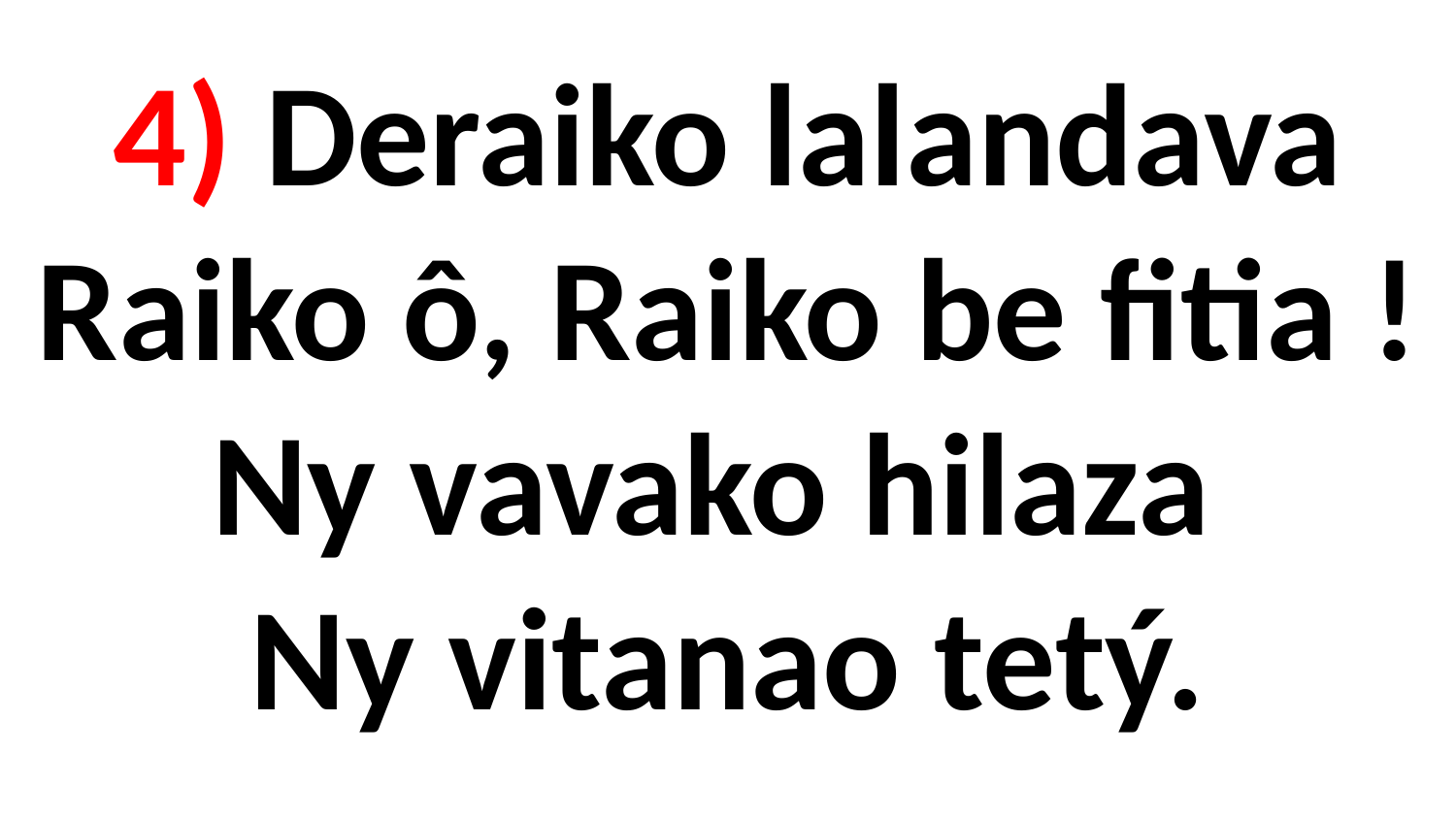

# 4) Deraiko lalandava Raiko ô, Raiko be fitia ! Ny vavako hilaza Ny vitanao tetý.